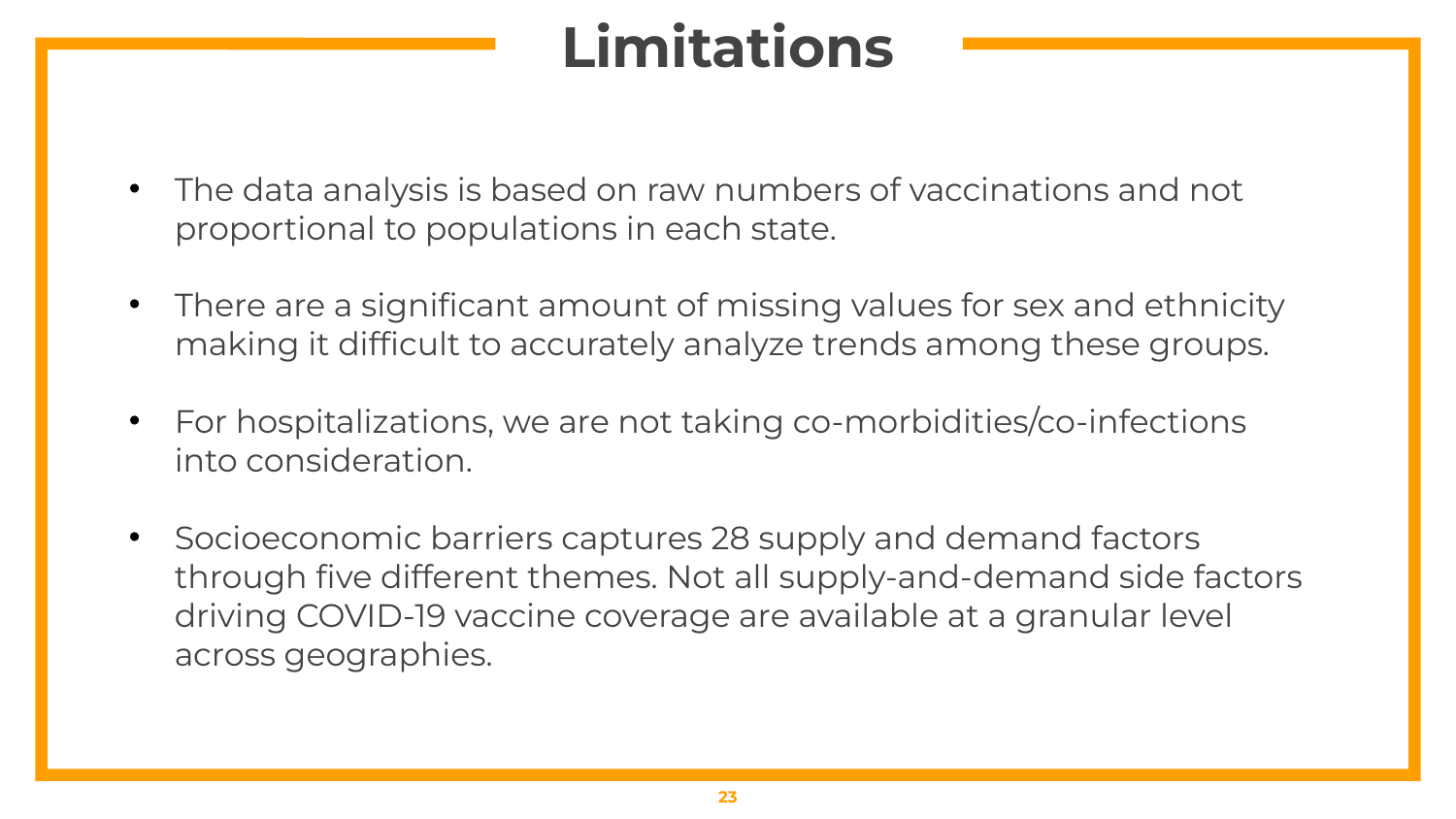

# Limitations
The data analysis is based on raw numbers of vaccinations and not proportional to populations in each state.

There are a significant amount of missing values for sex and ethnicity making it difficult to accurately analyze trends among these groups.

For hospitalizations, we are not taking co-morbidities/co-infections  into consideration.

Socioeconomic barriers captures 28 supply and demand factors through five different themes. Not all supply-and-demand side factors driving COVID-19 vaccine coverage are available at a granular level across geographies.

23